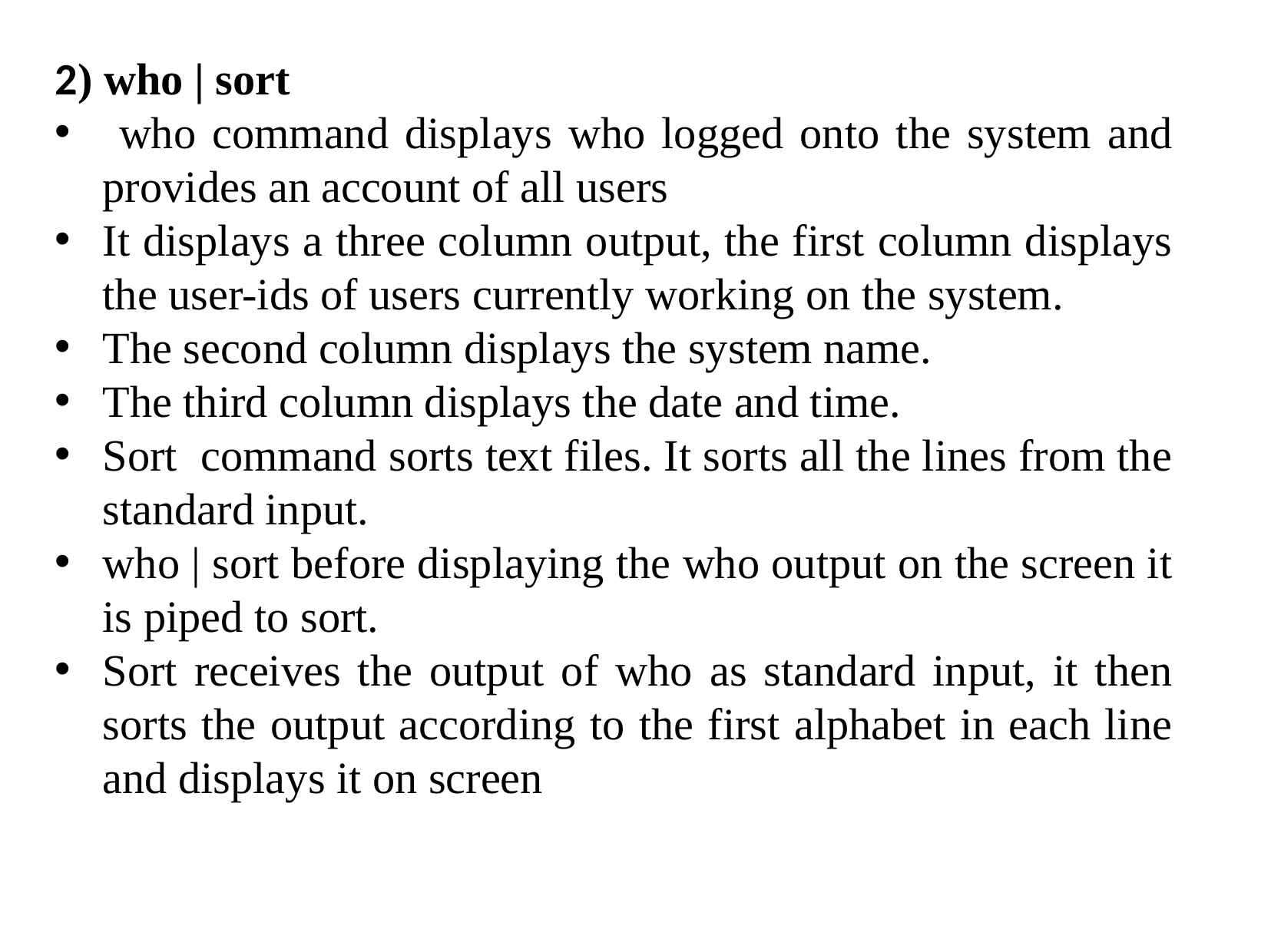

2) who | sort
 who command displays who logged onto the system and provides an account of all users
It displays a three column output, the first column displays the user-ids of users currently working on the system.
The second column displays the system name.
The third column displays the date and time.
Sort  command sorts text files. It sorts all the lines from the standard input.
who | sort before displaying the who output on the screen it is piped to sort.
Sort receives the output of who as standard input, it then sorts the output according to the first alphabet in each line and displays it on screen

64